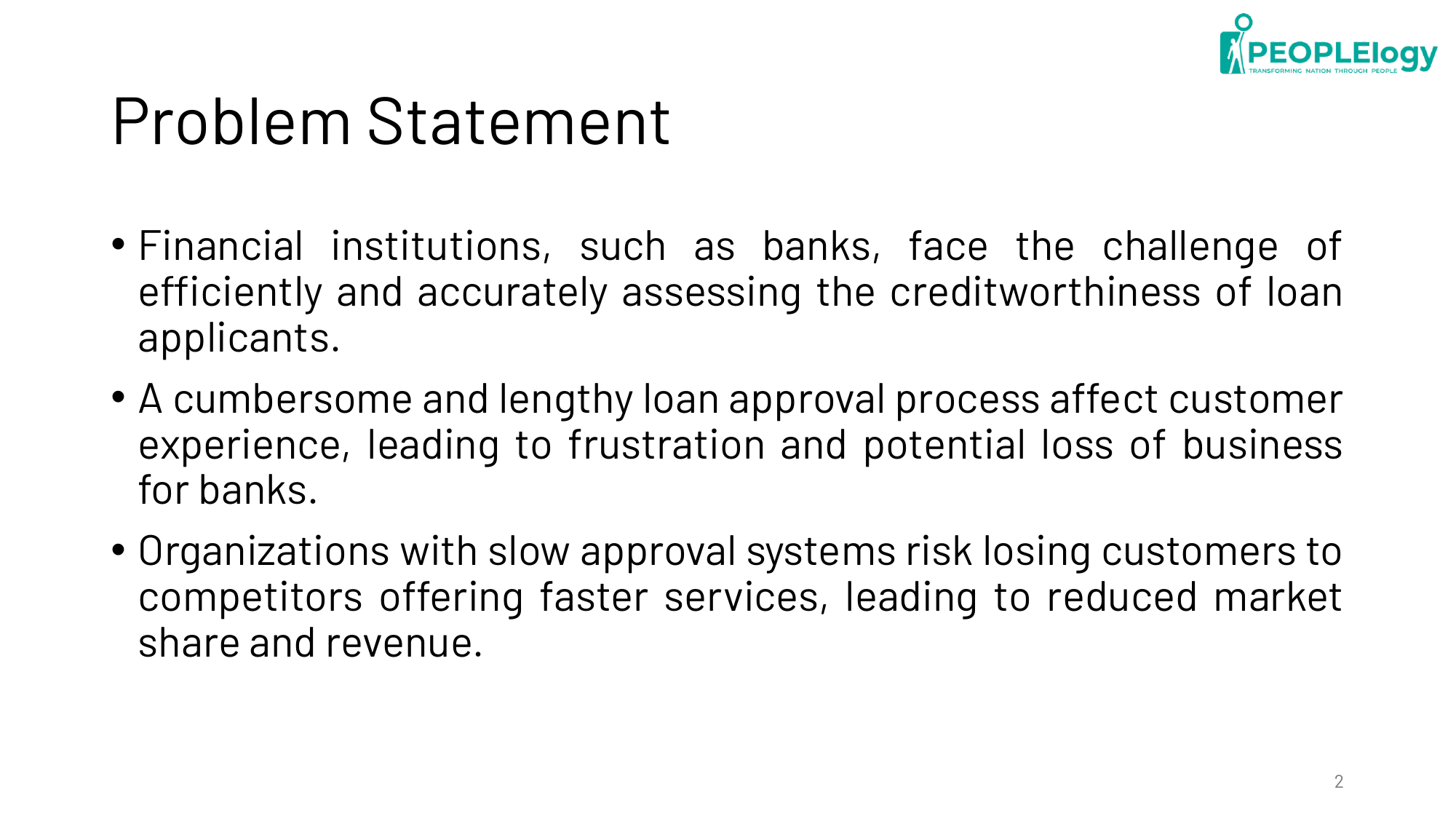

# Problem Statement
Financial institutions, such as banks, face the challenge of efficiently and accurately assessing the creditworthiness of loan applicants.
A cumbersome and lengthy loan approval process affect customer experience, leading to frustration and potential loss of business for banks.
Organizations with slow approval systems risk losing customers to competitors offering faster services, leading to reduced market share and revenue.

2